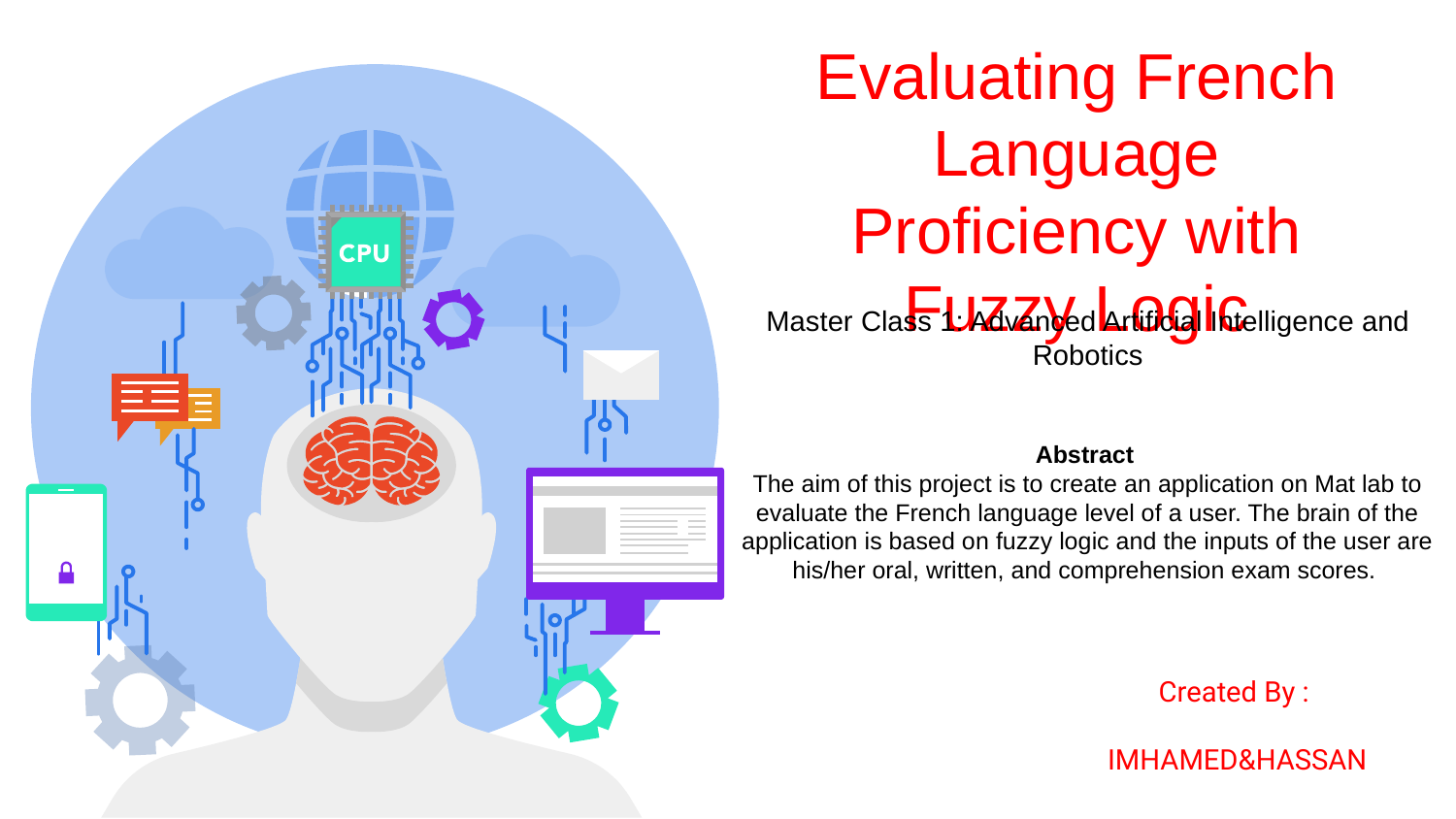

# Evaluating French Language Proficiency with Fuzzy Logic

Master Class 1: Advanced Artificial Intelligence and Robotics
Abstract
The aim of this project is to create an application on Mat lab to evaluate the French language level of a user. The brain of the application is based on fuzzy logic and the inputs of the user are his/her oral, written, and comprehension exam scores.
Created By :

IMHAMED&HASSAN